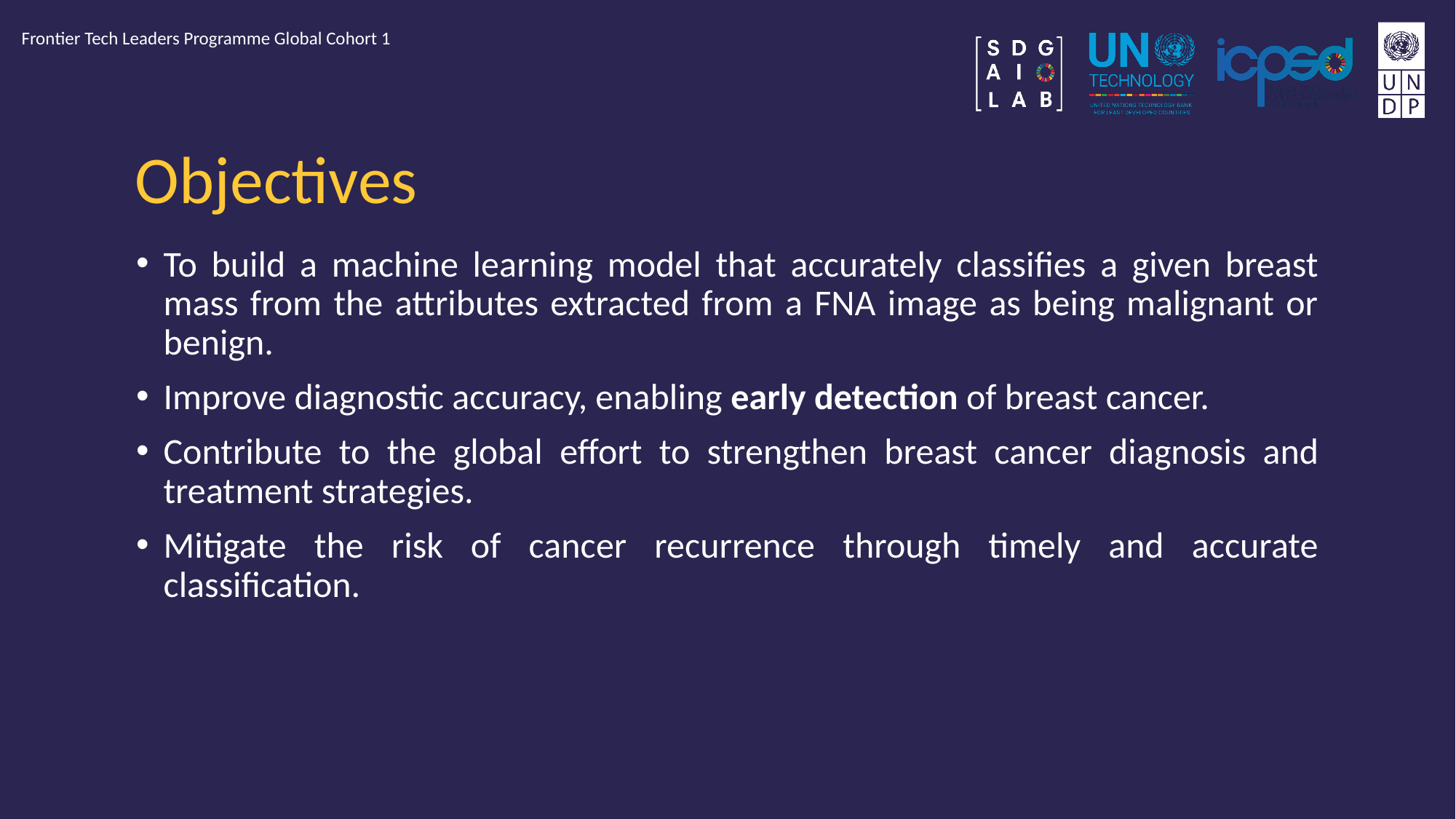

Frontier Tech Leaders Programme Global Cohort 1
# Objectives

To build a machine learning model that accurately classifies a given breast mass from the attributes extracted from a FNA image as being malignant or benign.
Improve diagnostic accuracy, enabling early detection of breast cancer.
Contribute to the global effort to strengthen breast cancer diagnosis and treatment strategies.
Mitigate the risk of cancer recurrence through timely and accurate classification.